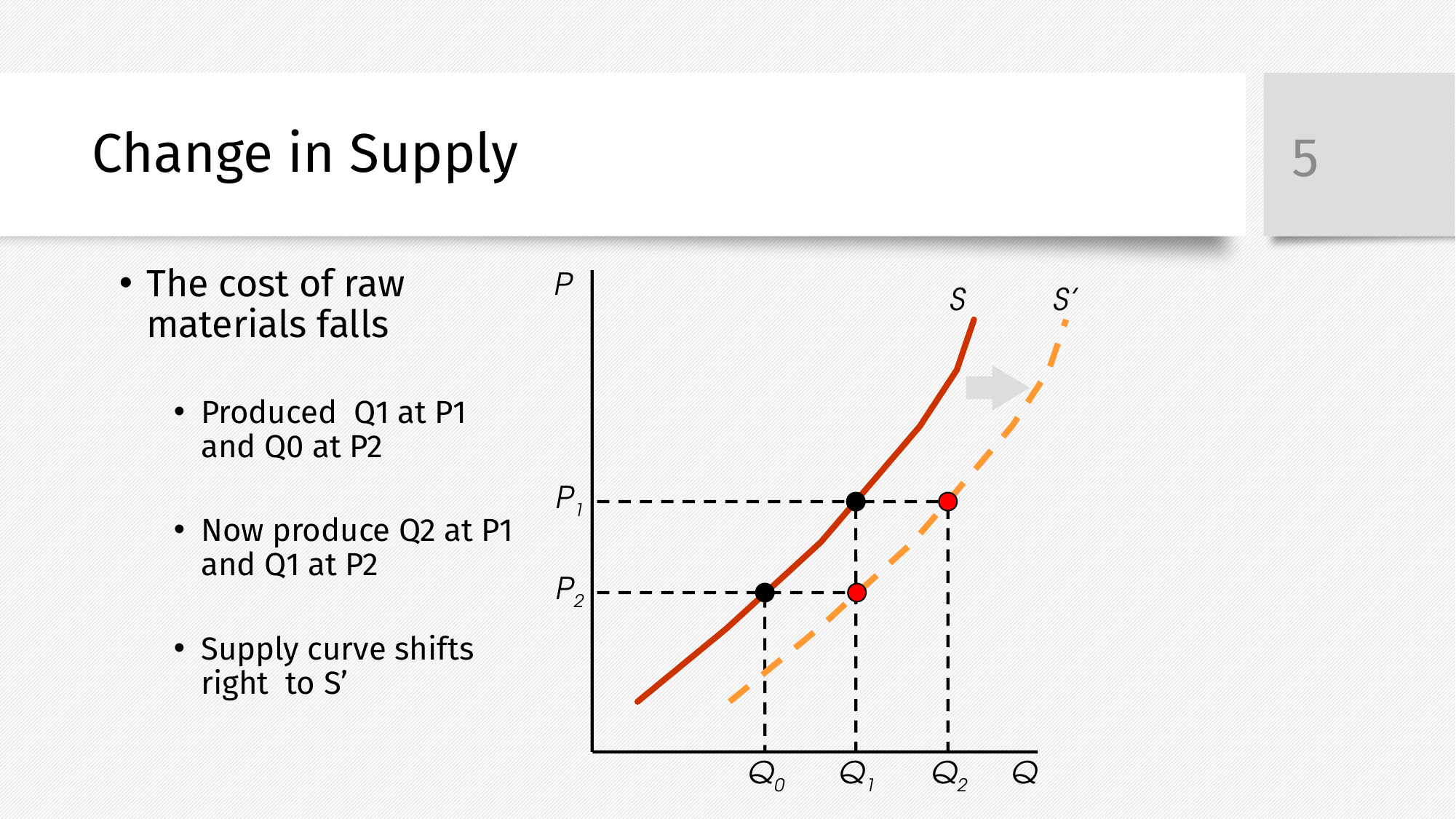

5
# Change in Supply
The cost of raw materials falls

Produced  Q1 at P1 and Q0 at P2

Now produce Q2 at P1 and Q1 at P2

Supply curve shifts right  to S’
P

S

S’

Q2
P1

P2

Q0
Q1
Q